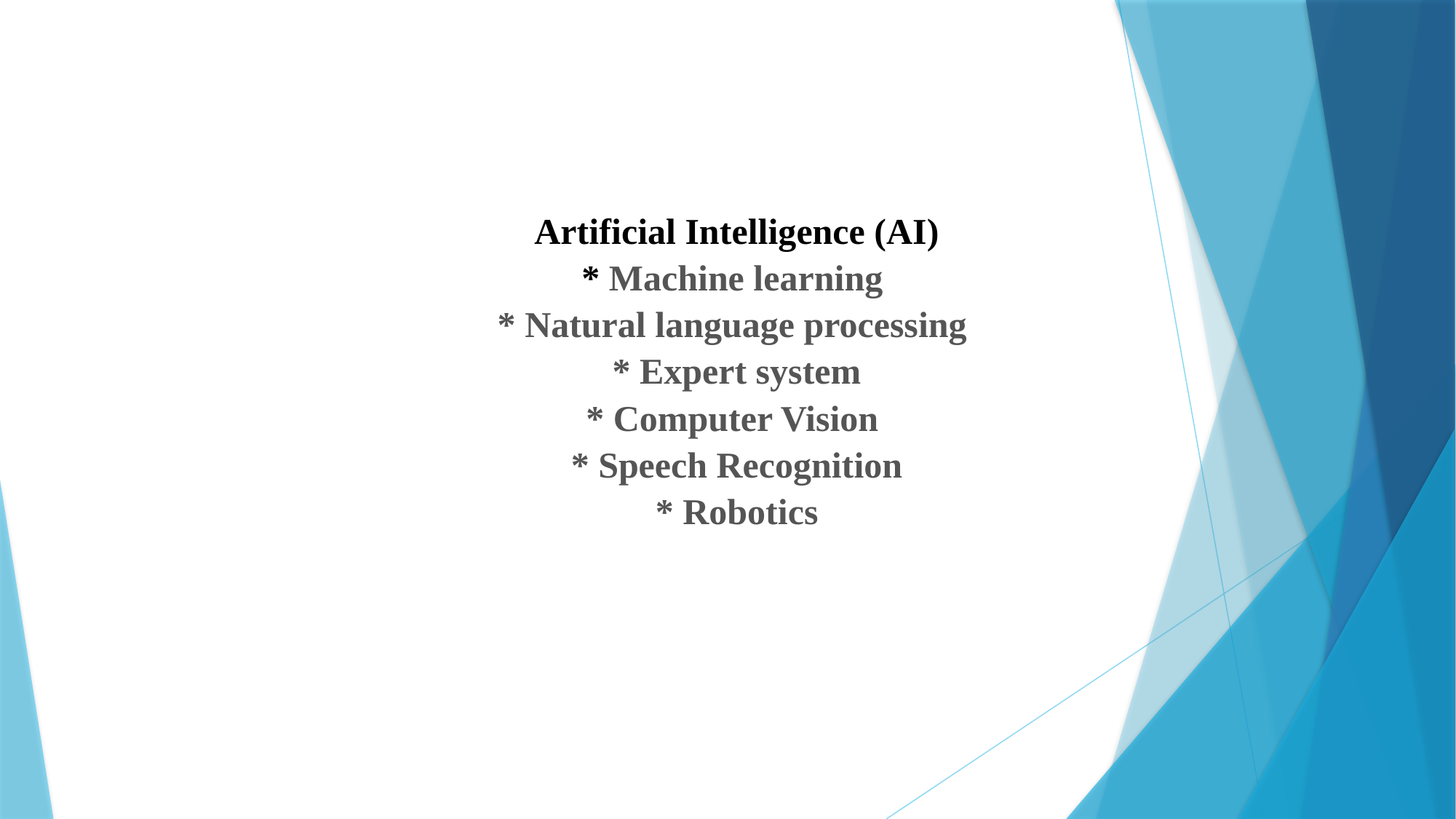

# Artificial Intelligence (AI) * Machine learning  * Natural language processing * Expert system * Computer Vision * Speech Recognition * Robotics